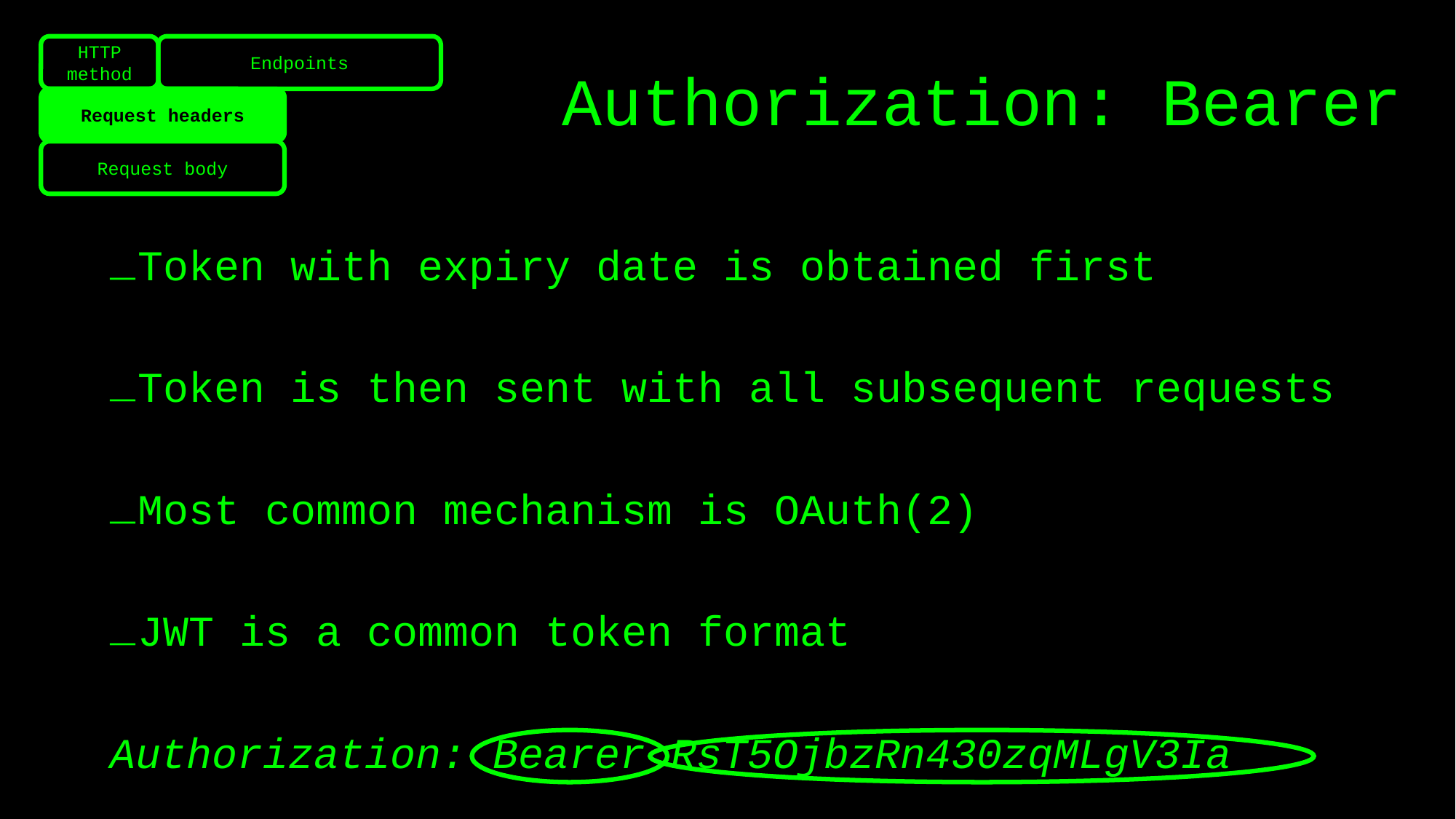

HTTP method
Endpoints
Authorization: Bearer
Request headers
Request body
Token with expiry date is obtained first

Token is then sent with all subsequent requests

Most common mechanism is OAuth(2)

JWT is a common token format

Authorization: Bearer RsT5OjbzRn430zqMLgV3Ia